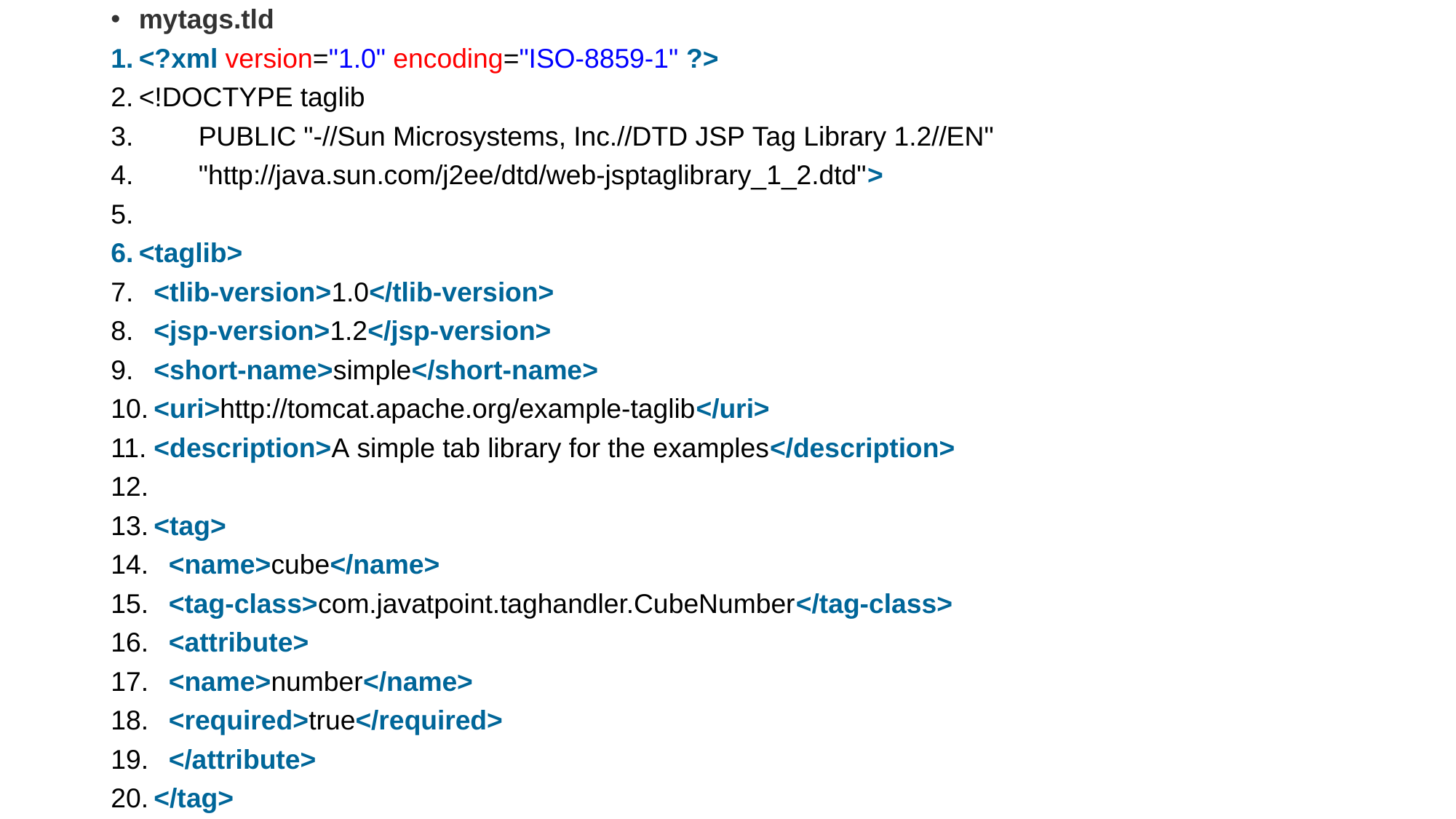

mytags.tld
<?xml version="1.0" encoding="ISO-8859-1" ?>
<!DOCTYPE taglib
        PUBLIC "-//Sun Microsystems, Inc.//DTD JSP Tag Library 1.2//EN"
        "http://java.sun.com/j2ee/dtd/web-jsptaglibrary_1_2.dtd">

<taglib>
  <tlib-version>1.0</tlib-version>
  <jsp-version>1.2</jsp-version>
  <short-name>simple</short-name>
  <uri>http://tomcat.apache.org/example-taglib</uri>
  <description>A simple tab library for the examples</description>

  <tag>
    <name>cube</name>
    <tag-class>com.javatpoint.taghandler.CubeNumber</tag-class>
    <attribute>
    <name>number</name>
    <required>true</required>
    </attribute>
  </tag>
</taglib>